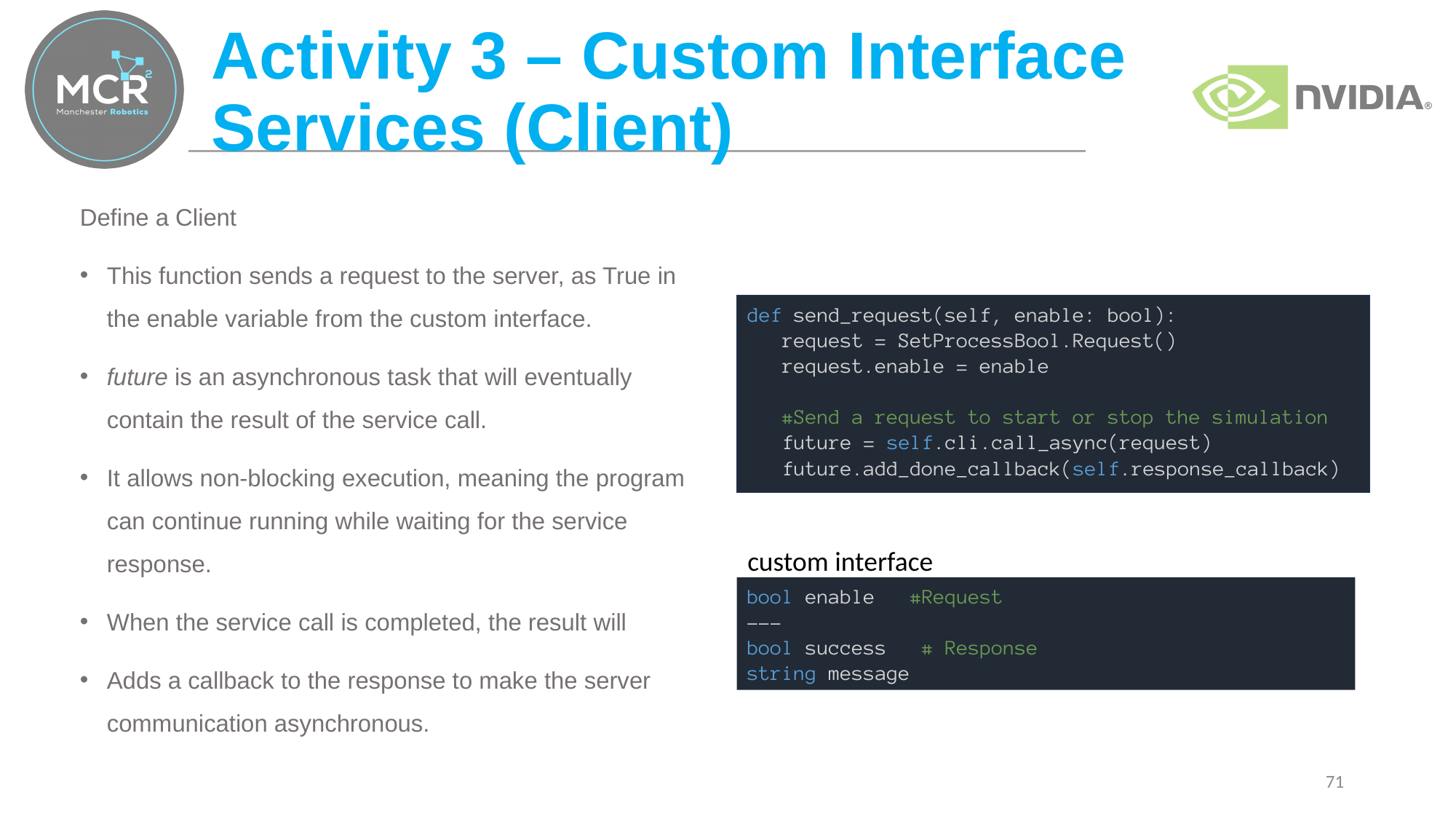

# Activity 3 – Custom Interface Services (Client)
Define a Client
This function sends a request to the server, as True in the enable variable from the custom interface.
future is an asynchronous task that will eventually contain the result of the service call.
It allows non-blocking execution, meaning the program can continue running while waiting for the service response.
When the service call is completed, the result will
Adds a callback to the response to make the server communication asynchronous.
def send_request(self, enable: bool):
   request = SetProcessBool.Request()
   request.enable = enable

   #Send a request to start or stop the simulation
   future = self.cli.call_async(request)
   future.add_done_callback(self.response_callback)
custom interface
bool enable   #Request
---
bool success   # Response
string message
71